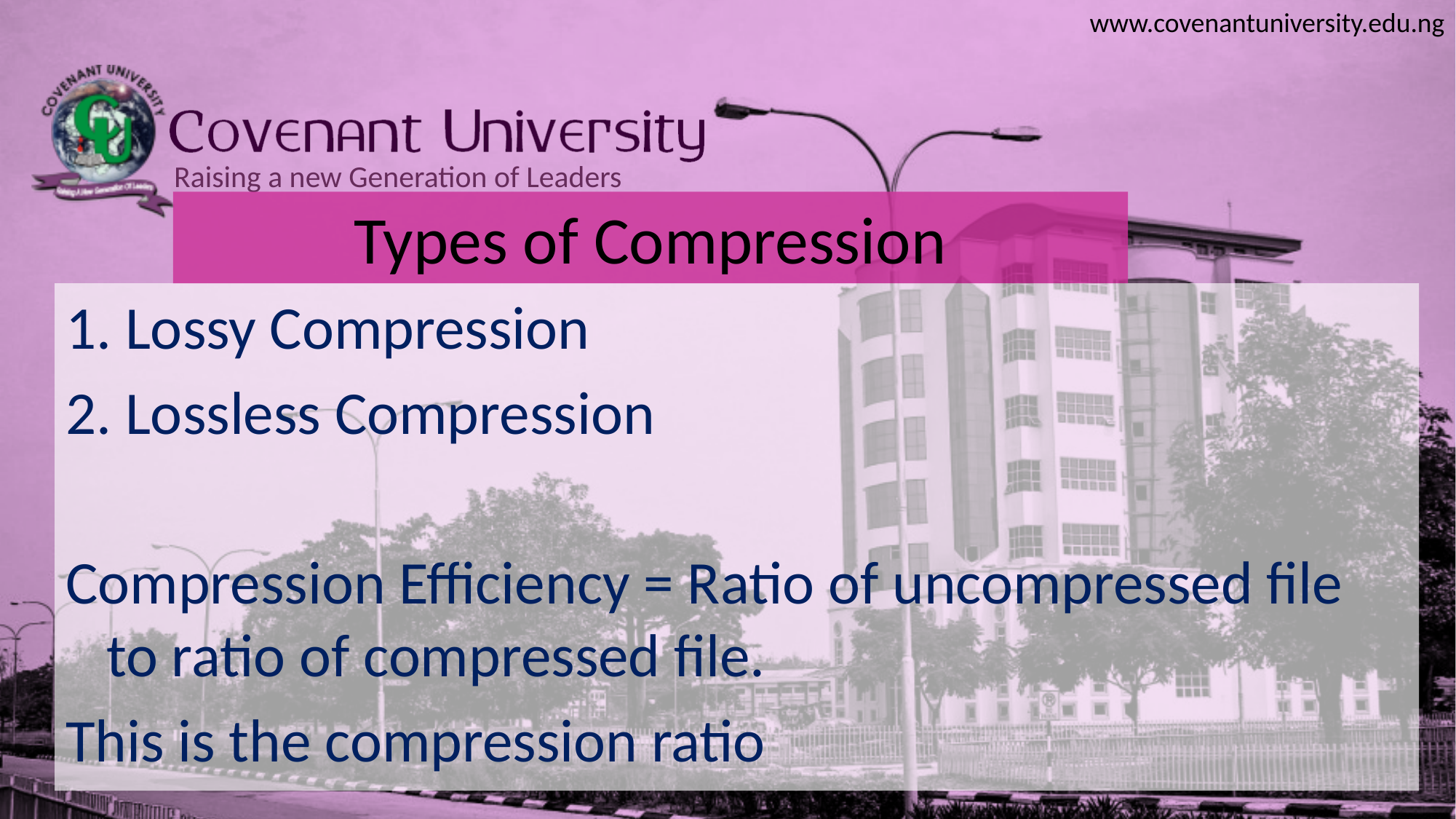

# Types of Compression
1. Lossy Compression
2. Lossless Compression

Compression Efficiency = Ratio of uncompressed file to ratio of compressed file.
This is the compression ratio